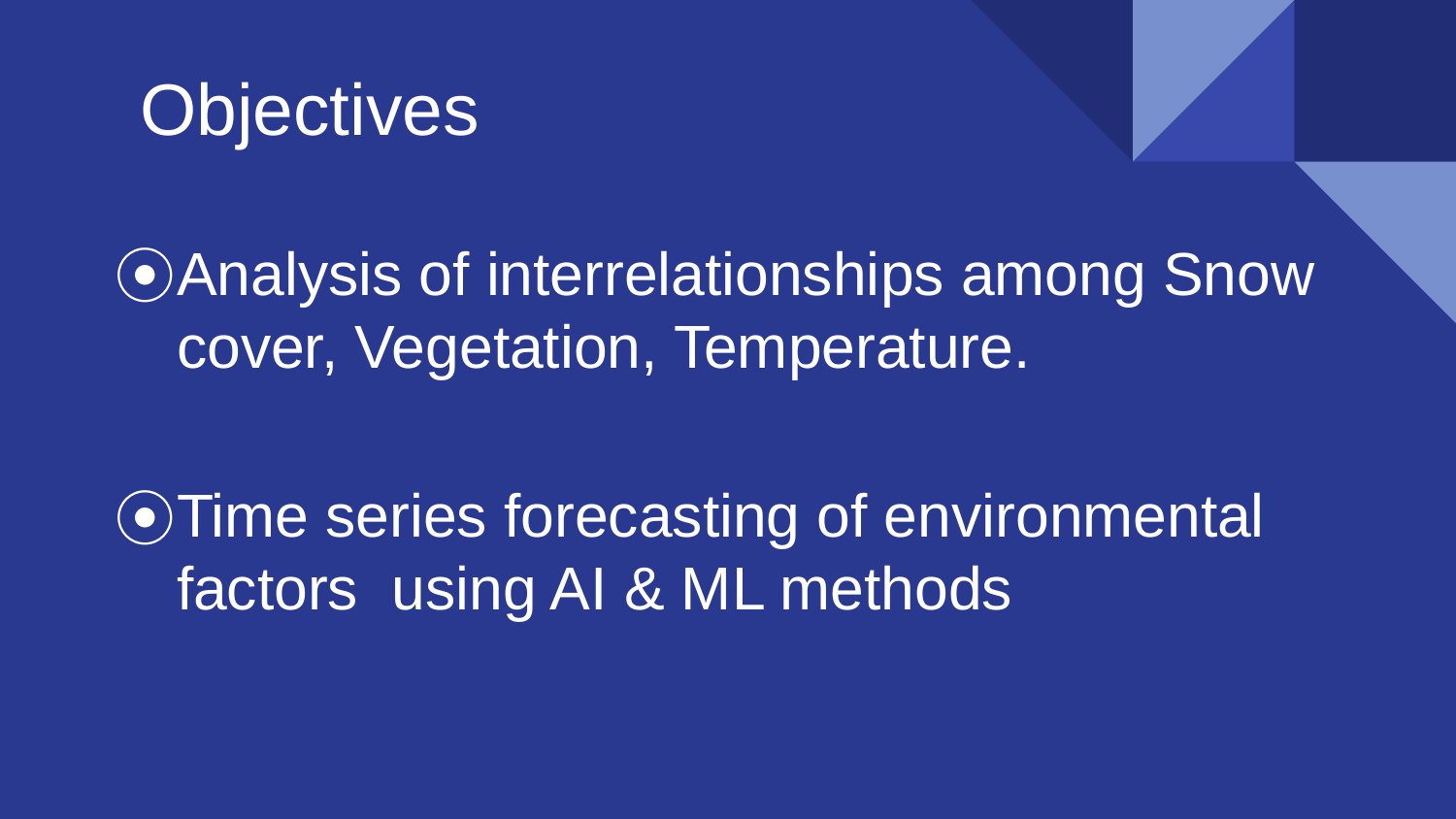

#
Objectives

Analysis of interrelationships among Snow cover, Vegetation, Temperature.

Time series forecasting of environmental factors  using AI & ML methods